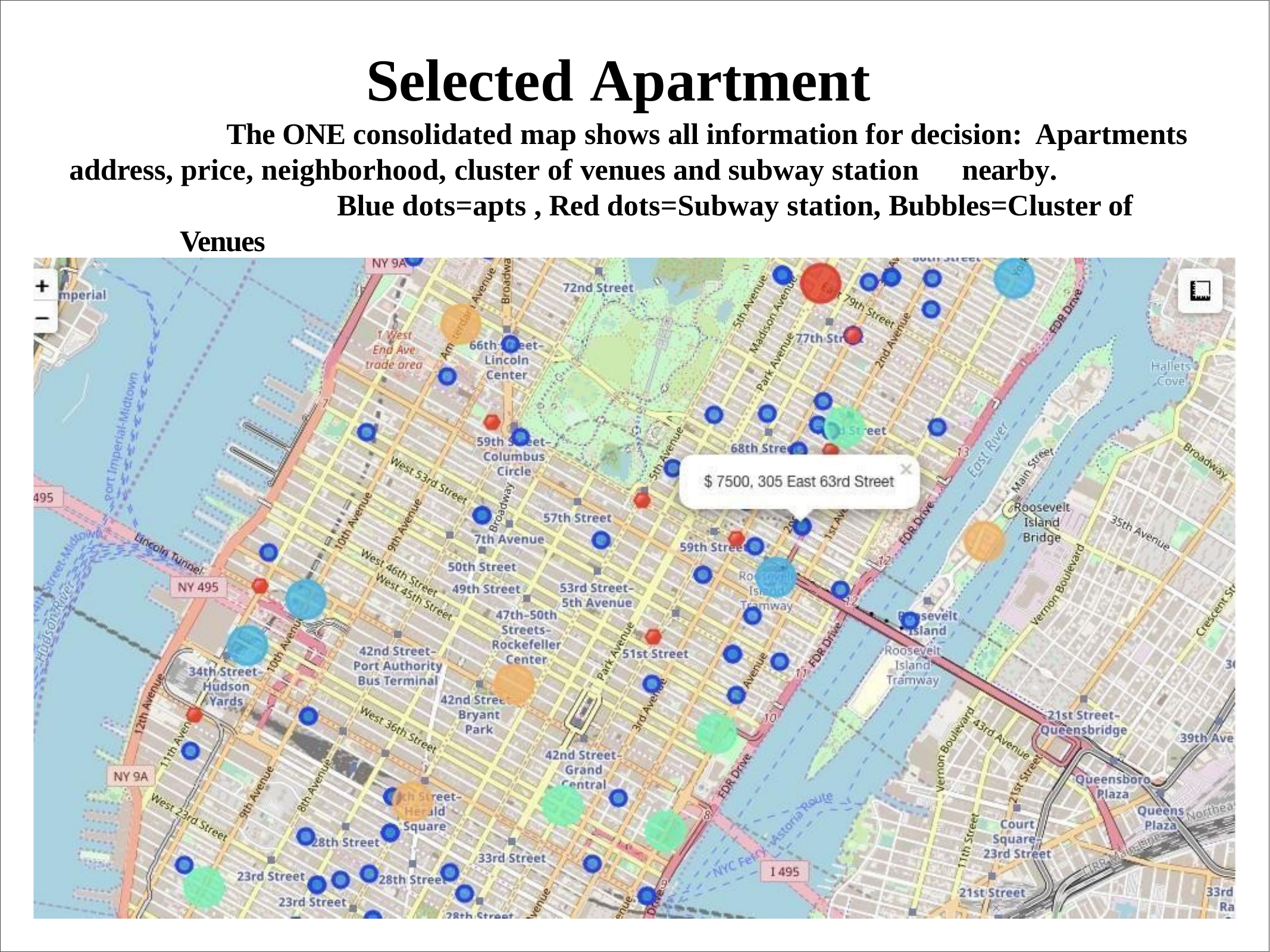

# Selected	Apartment
The ONE consolidated map shows all information for decision:  Apartments address, price, neighborhood, cluster of venues and subway station	nearby.
Blue dots=apts , Red dots=Subway station, Bubbles=Cluster of Venues